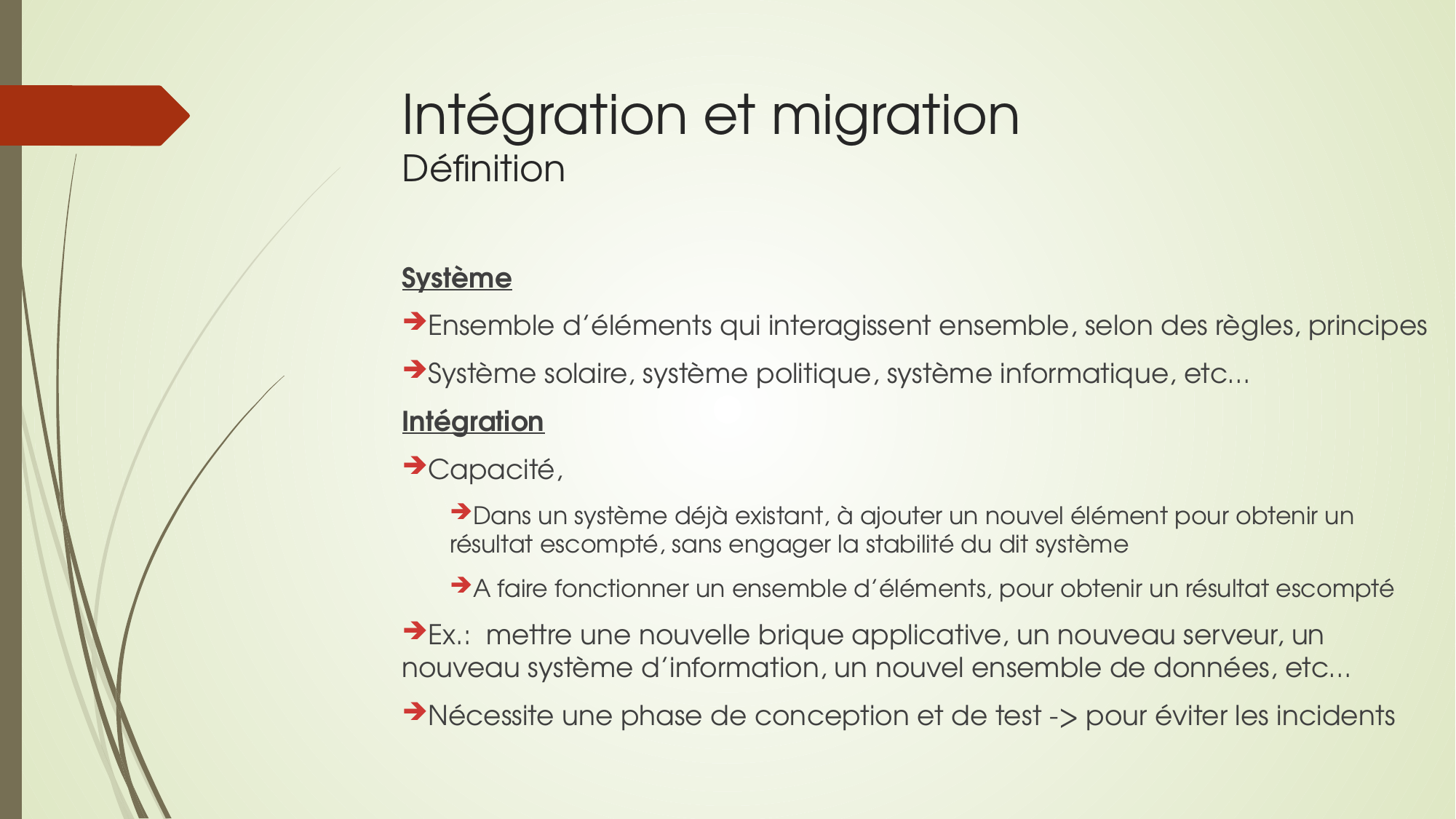

Intégration et migration
Définition
Système
Ensemble d’éléments qui interagissent ensemble, selon des règles, principes
Système solaire, système politique, système informatique, etc…
Intégration
Capacité,
Dans un système déjà existant, à ajouter un nouvel élément pour obtenir un résultat escompté, sans engager la stabilité du dit système
A faire fonctionner un ensemble d’éléments, pour obtenir un résultat escompté
Ex.:  mettre une nouvelle brique applicative, un nouveau serveur, un nouveau système d’information, un nouvel ensemble de données, etc…
Nécessite une phase de conception et de test -> pour éviter les incidents